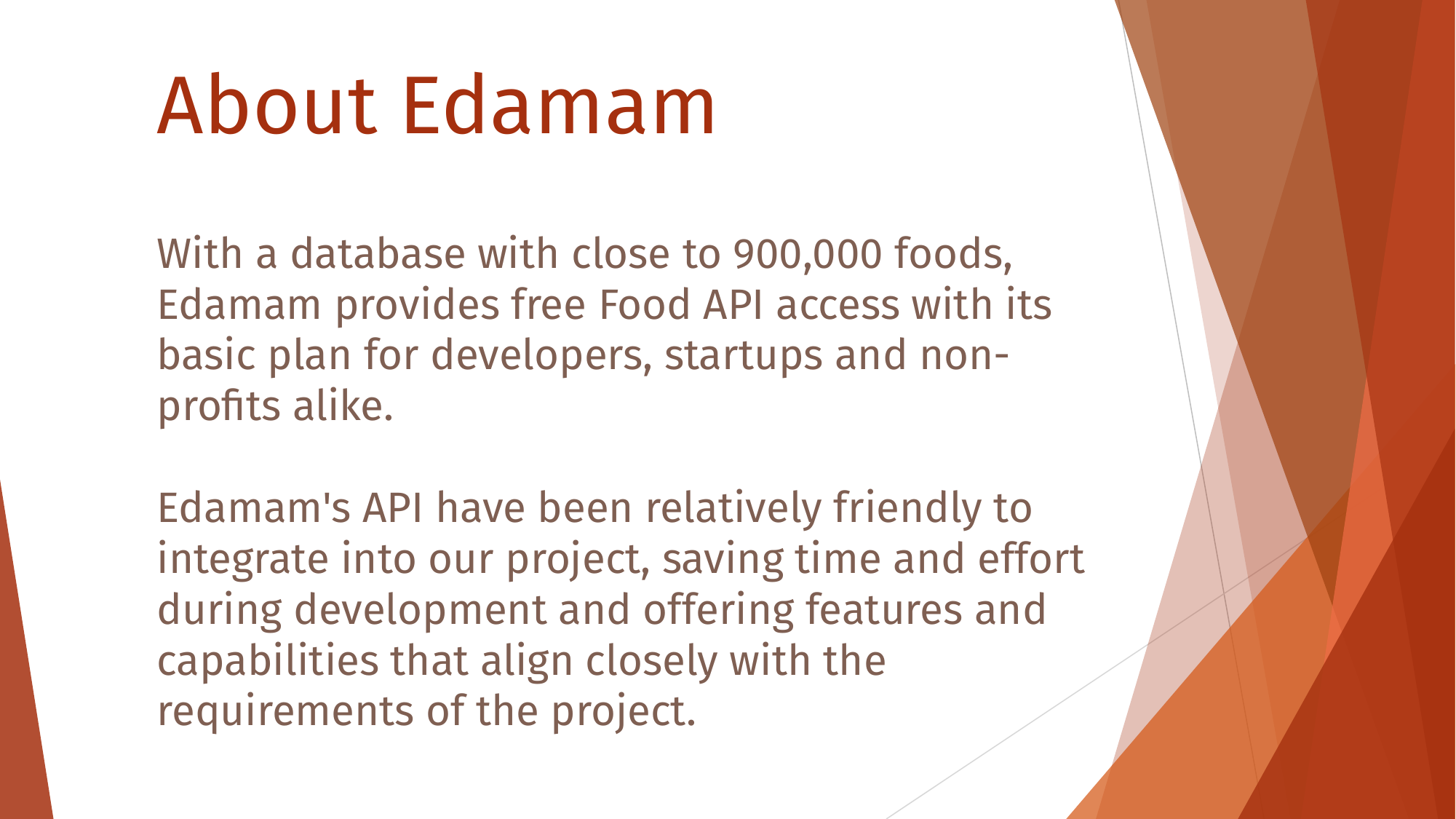

About Edamam
# With a database with close to 900,000 foods, Edamam provides free Food API access with its basic plan for developers, startups and non-profits alike. Edamam's API have been relatively friendly to integrate into our project, saving time and effort during development and offering features and capabilities that align closely with the requirements of the project.